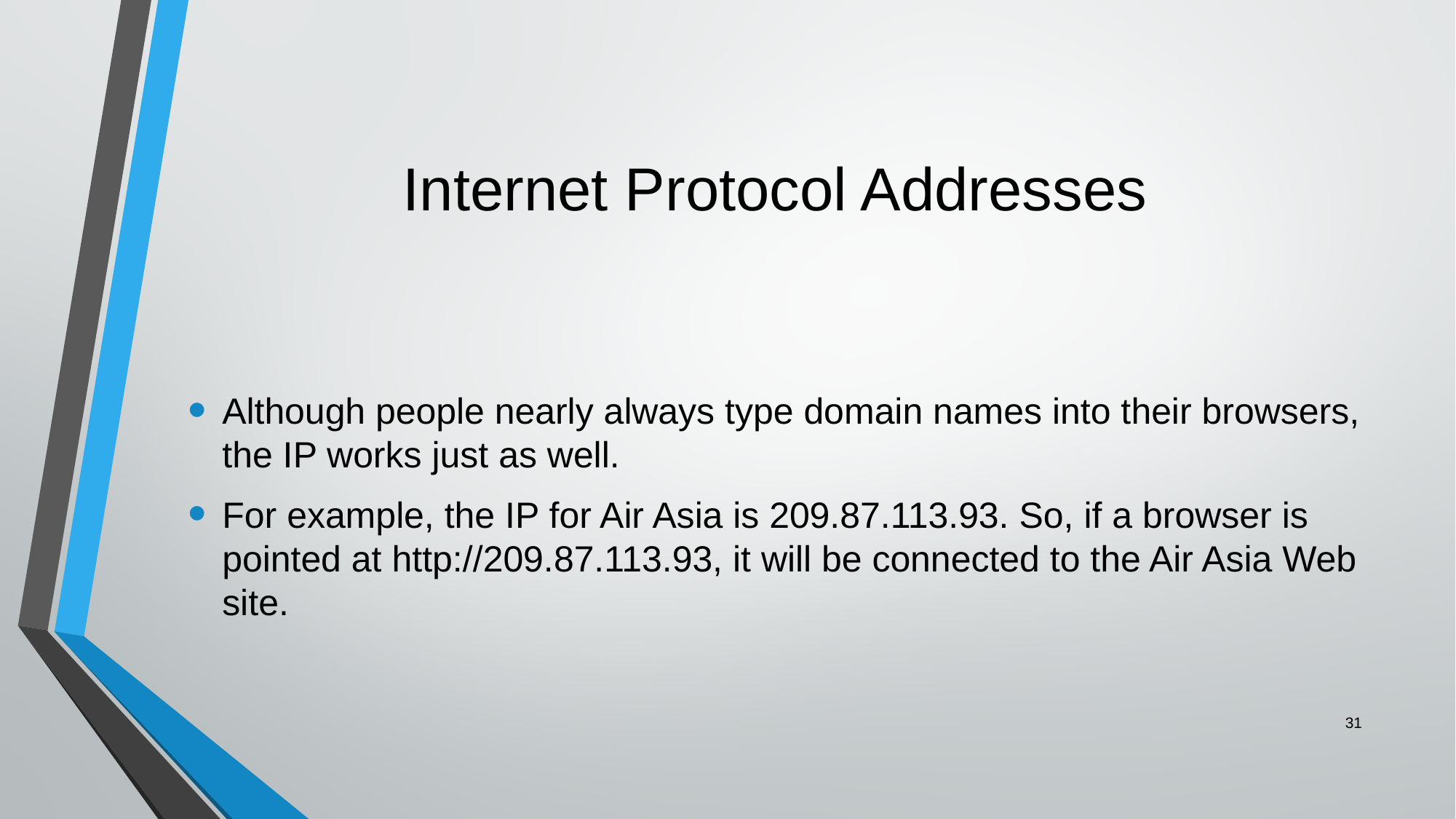

# Internet Protocol Addresses
Although people nearly always type domain names into their browsers, the IP works just as well.
For example, the IP for Air Asia is 209.87.113.93. So, if a browser is pointed at http://209.87.113.93, it will be connected to the Air Asia Web site.
31